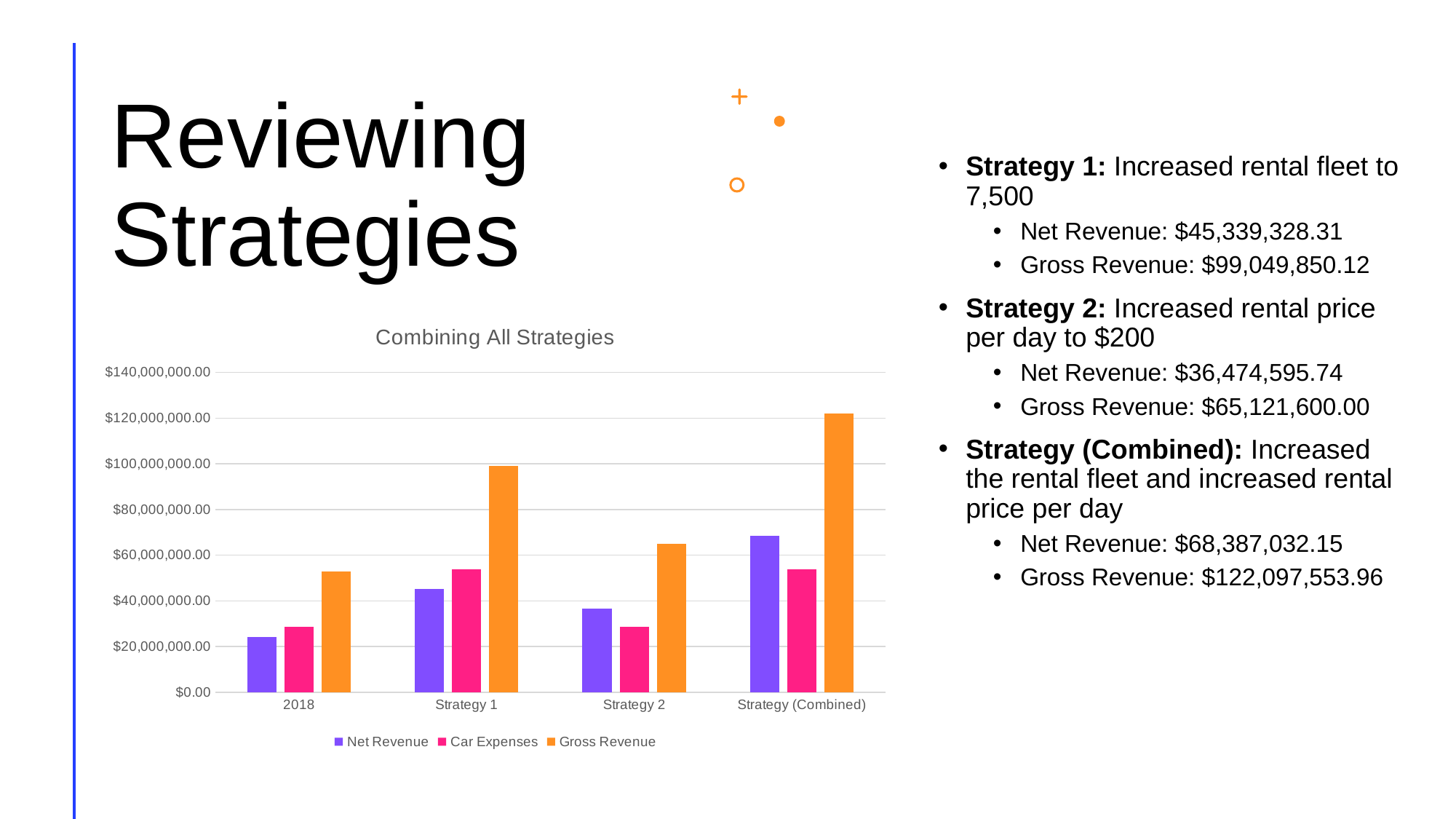

# Reviewing Strategies

Strategy 1: Increased rental fleet to 7,500
Net Revenue: $45,339,328.31
Gross Revenue: $99,049,850.12
Strategy 2: Increased rental price per day to $200
Net Revenue: $36,474,595.74
Gross Revenue: $65,121,600.00
Strategy (Combined): Increased the rental fleet and increased rental price per day
Net Revenue: $68,387,032.15
Gross Revenue: $122,097,553.96

### Chart: Combining All Strategies

| Category | Net Revenue | Car Expenses | Gross Revenue |
|---|---|---|---|
| 2018 | 24183202.740000002 | 28647004.26000002 | 52830207.0 |
| Strategy 1 | 45339328.3113929 | 53710521.81203132 | 99049850.12342417 |
| Strategy 2 | 36474595.73999998 | 28647004.26000002 | 65121600.0 |
| Strategy (Combined) | 68387032.14709648 | 53710521.81203132 | 122097553.9591278 |